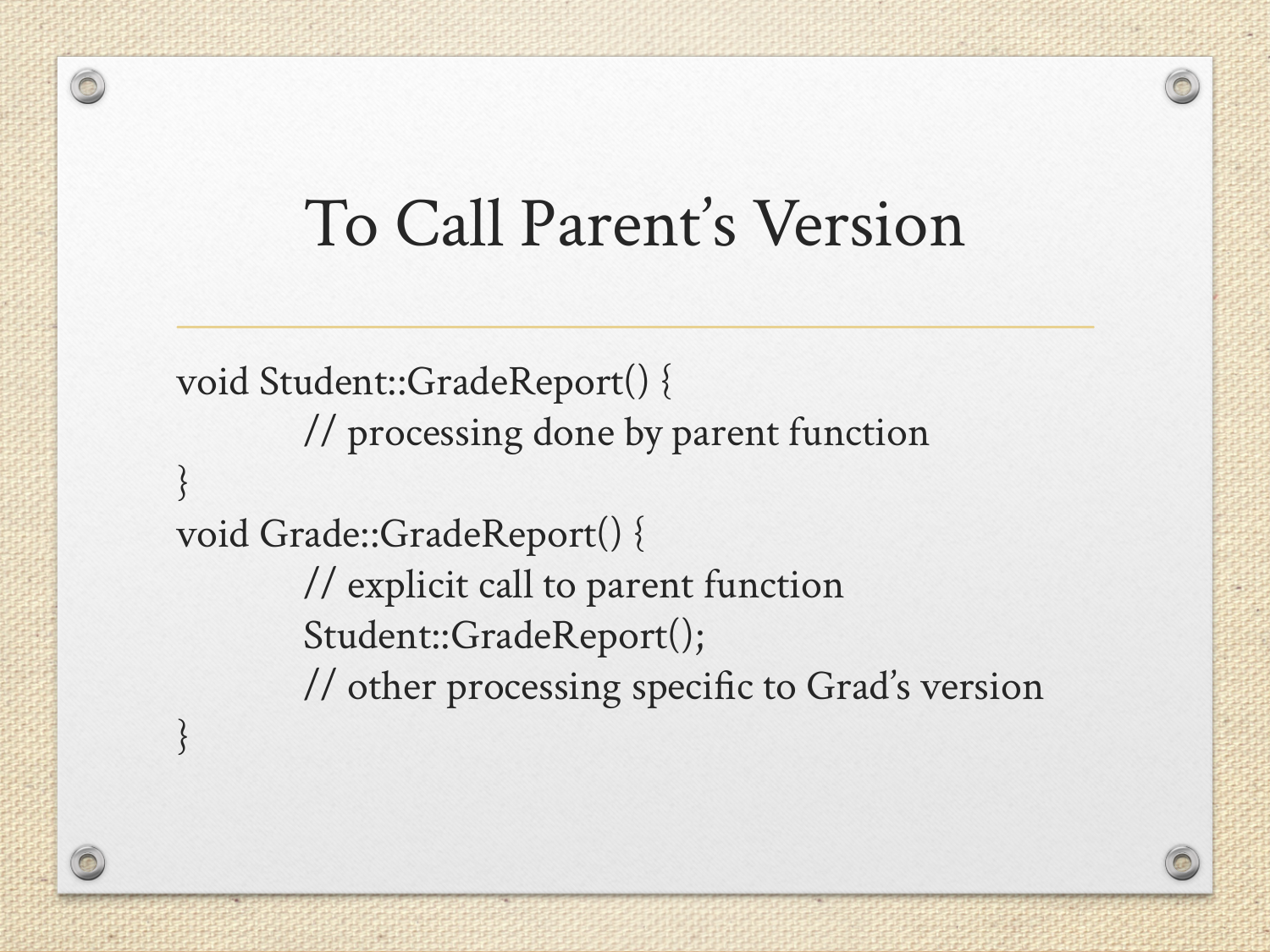

# To Call Parent’s Version
void Student::GradeReport() {
	// processing done by parent function
}
void Grade::GradeReport() {
	// explicit call to parent function
	Student::GradeReport();
	// other processing specific to Grad’s version
}